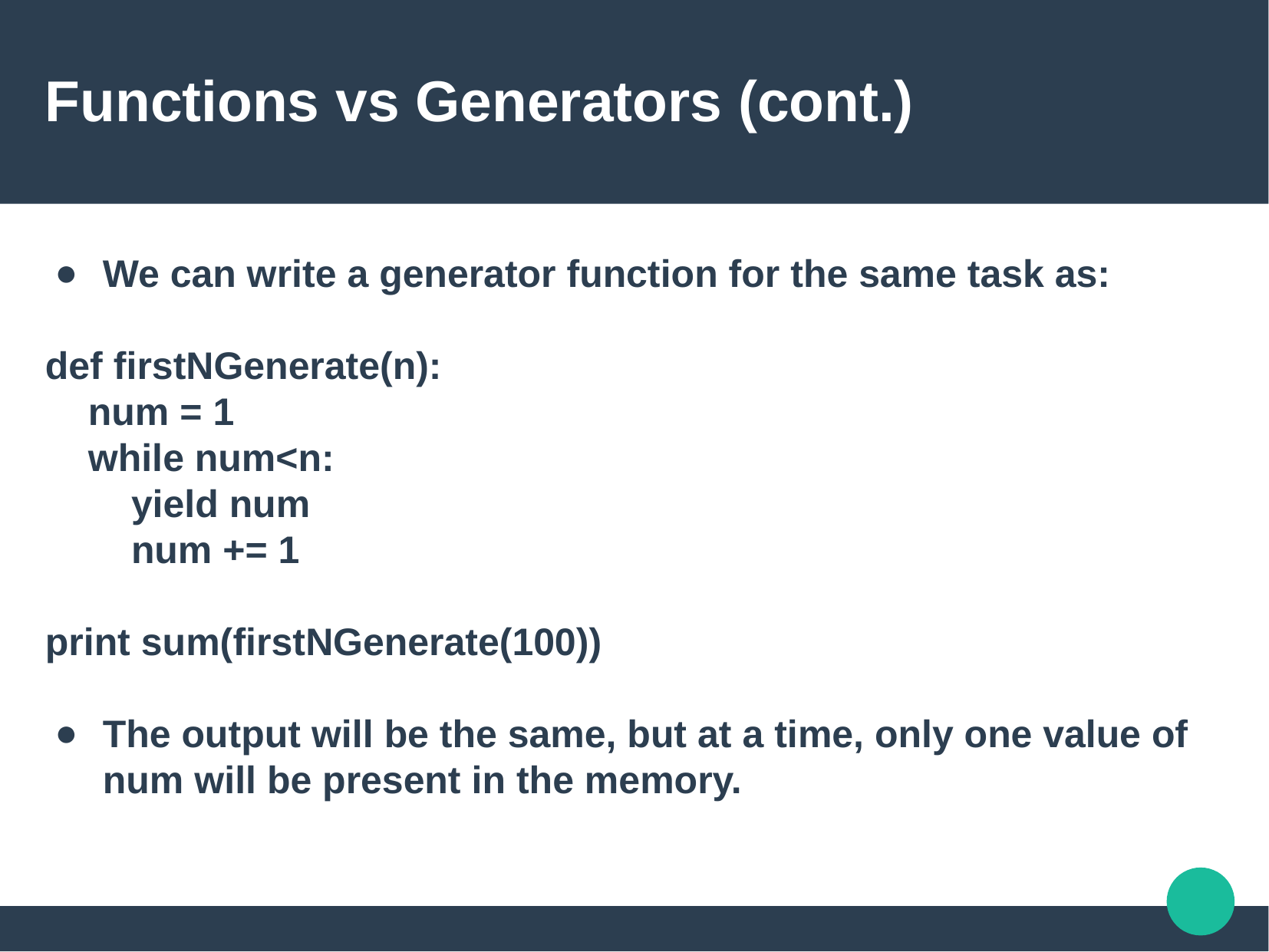

Functions vs Generators (cont.)
We can write a generator function for the same task as:

def firstNGenerate(n):
    num = 1
    while num<n:
        yield num
        num += 1

print sum(firstNGenerate(100))

The output will be the same, but at a time, only one value of num will be present in the memory.